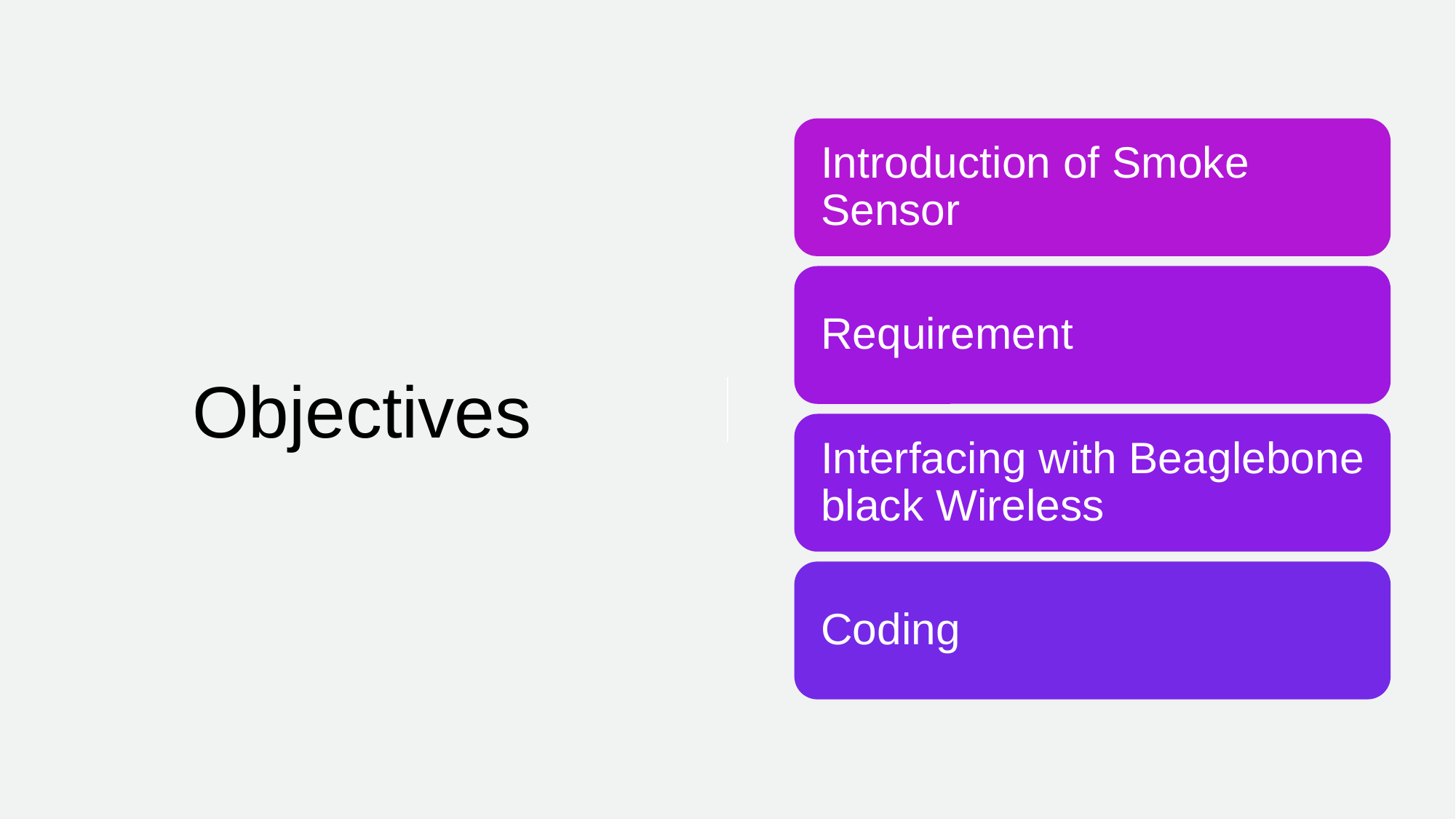

Introduction of Smoke Sensor
Requirement
Interfacing with Beaglebone black Wireless
Coding
# Objectives